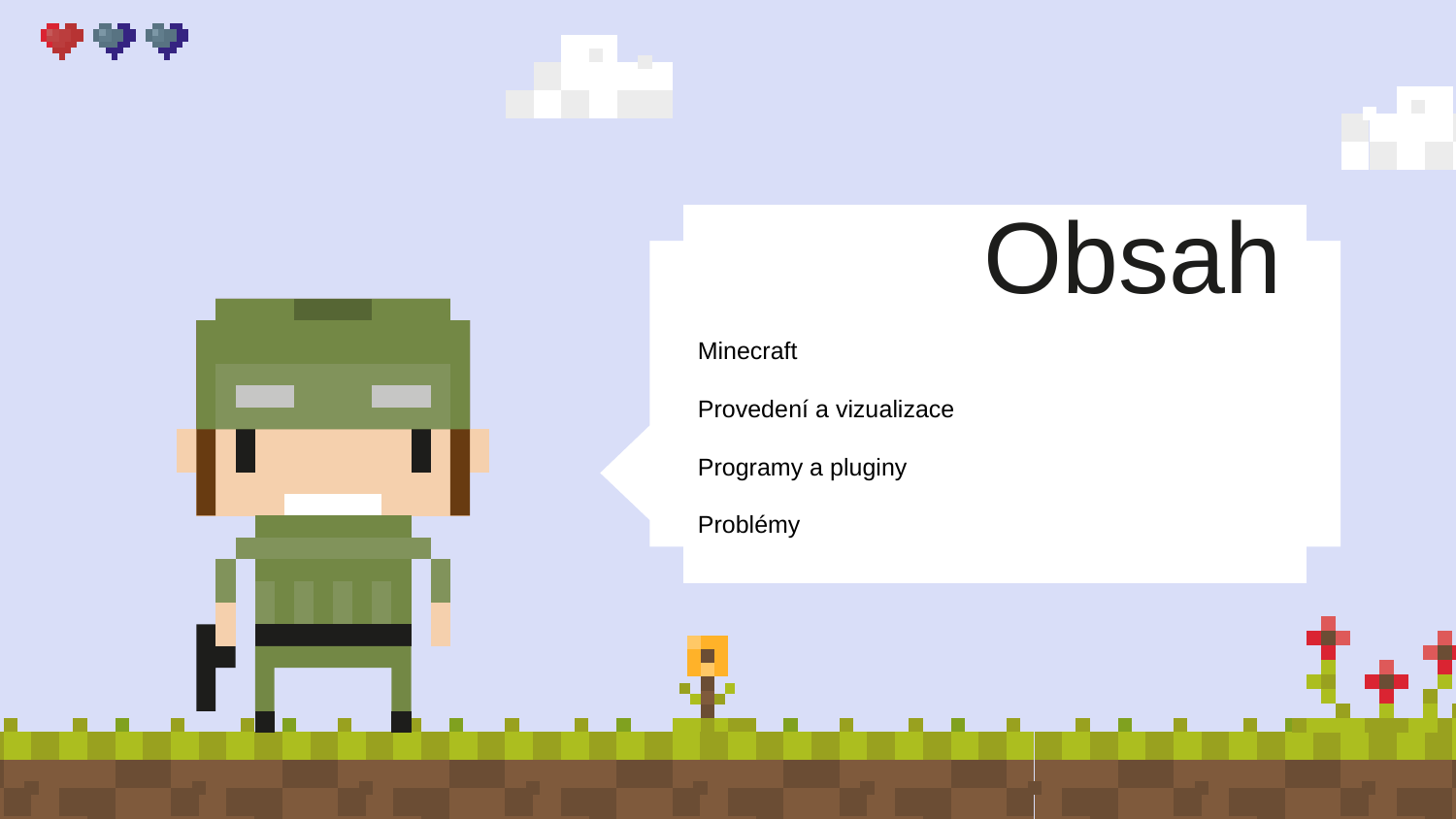

# Obsah

Minecraft

Provedení a vizualizace

Programy a pluginy

Problémy